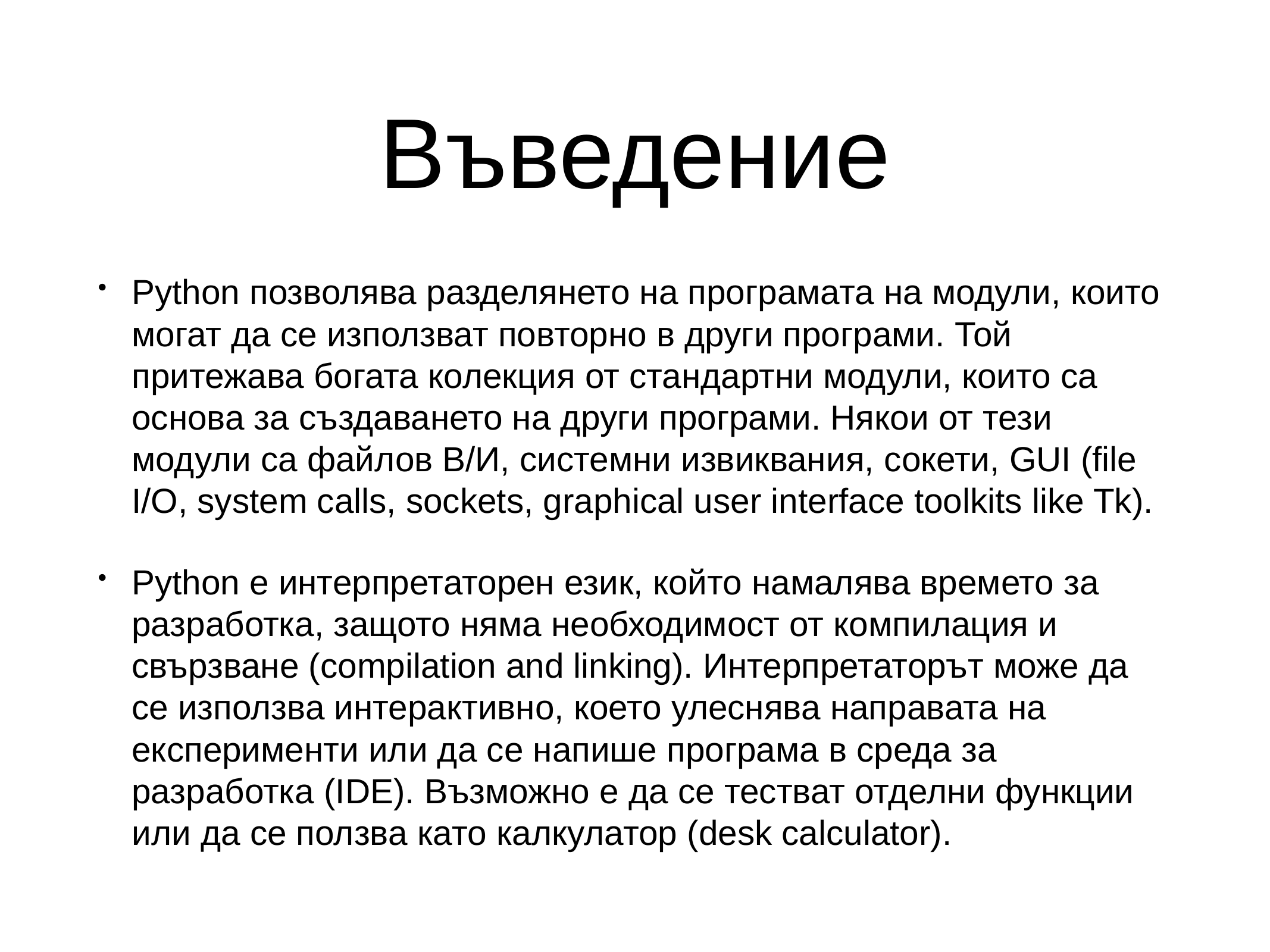

# Въведение
Python позволява разделянето на програмата на модули, които могат да се използват повторно в други програми. Той притежава богата колекция от стандартни модули, които са основа за създаването на други програми. Някои от тези модули са файлов В/И, системни извиквания, сокети, GUI (file I/O, system calls, sockets, graphical user interface toolkits like Tk).
Python е интерпретаторен език, който намалява времето за разработка, защото няма необходимост от компилация и свързване (compilation and linking). Интерпретаторът може да се използва интерактивно, което улеснява направата на експерименти или да се напише програма в среда за разработка (IDE). Възможно е да се тестват отделни функции или да се ползва като калкулатор (desk calculator).